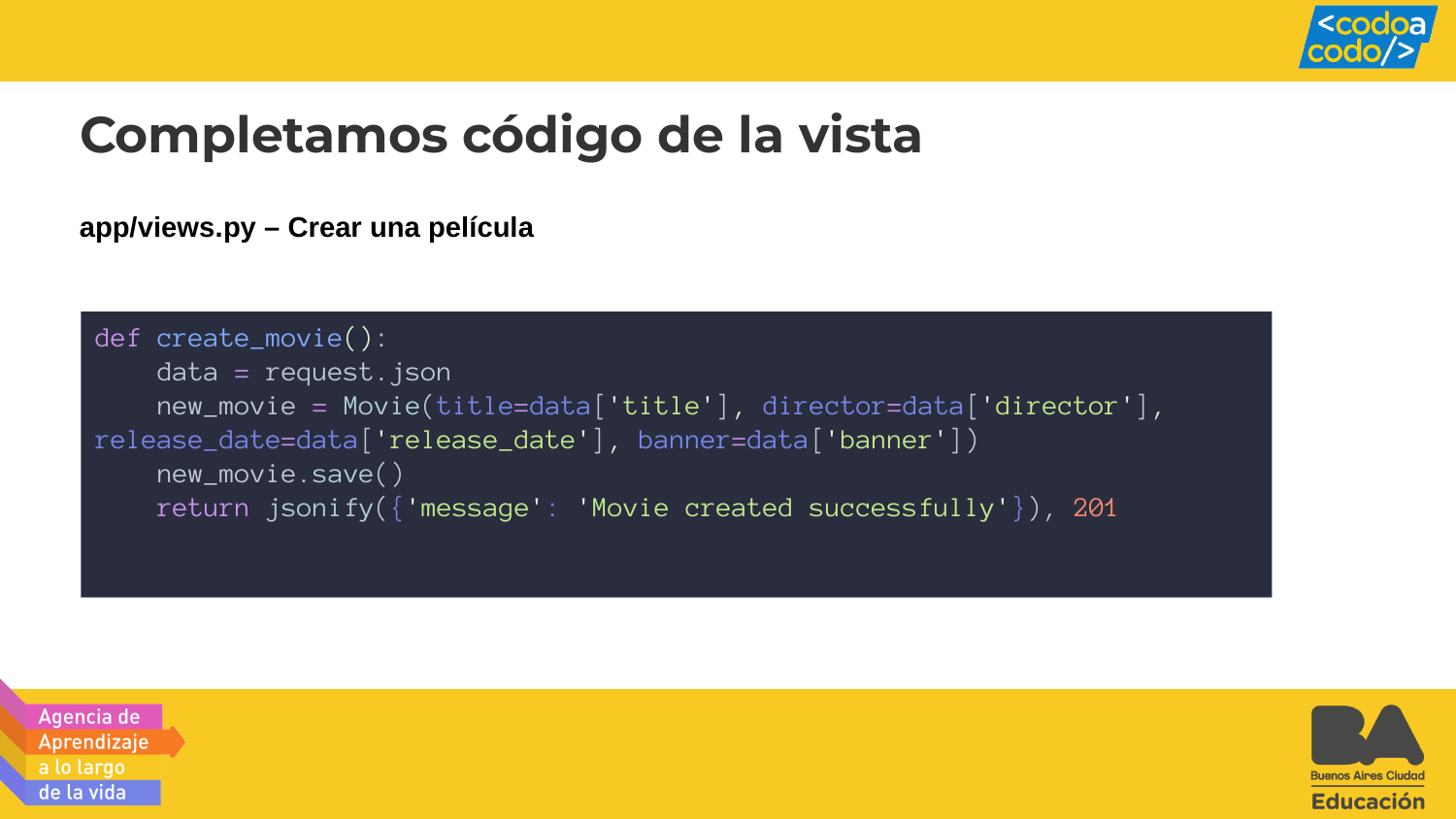

Completamos código de la vista
app/views.py – Crear una película
def create_movie():
    data = request.json
    new_movie = Movie(title=data['title'], director=data['director'], release_date=data['release_date'], banner=data['banner'])
    new_movie.save()
    return jsonify({'message': 'Movie created successfully'}), 201